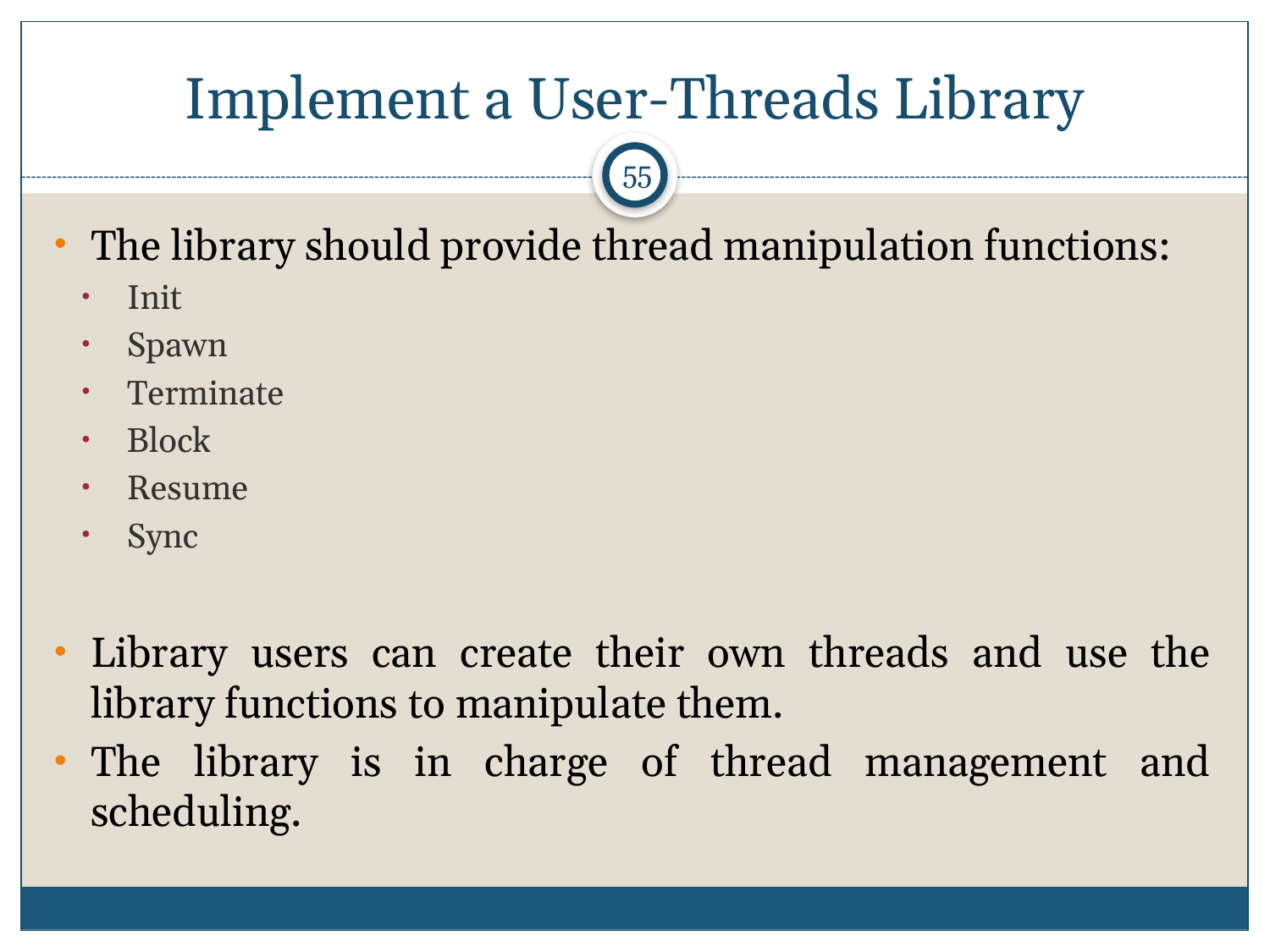

# Implement a User-Threads Library
55
The library should provide thread manipulation functions:
Init
Spawn
Terminate
Block
Resume
Sync

Library users can create their own threads and use the library functions to manipulate them.
The library is in charge of thread management and scheduling.